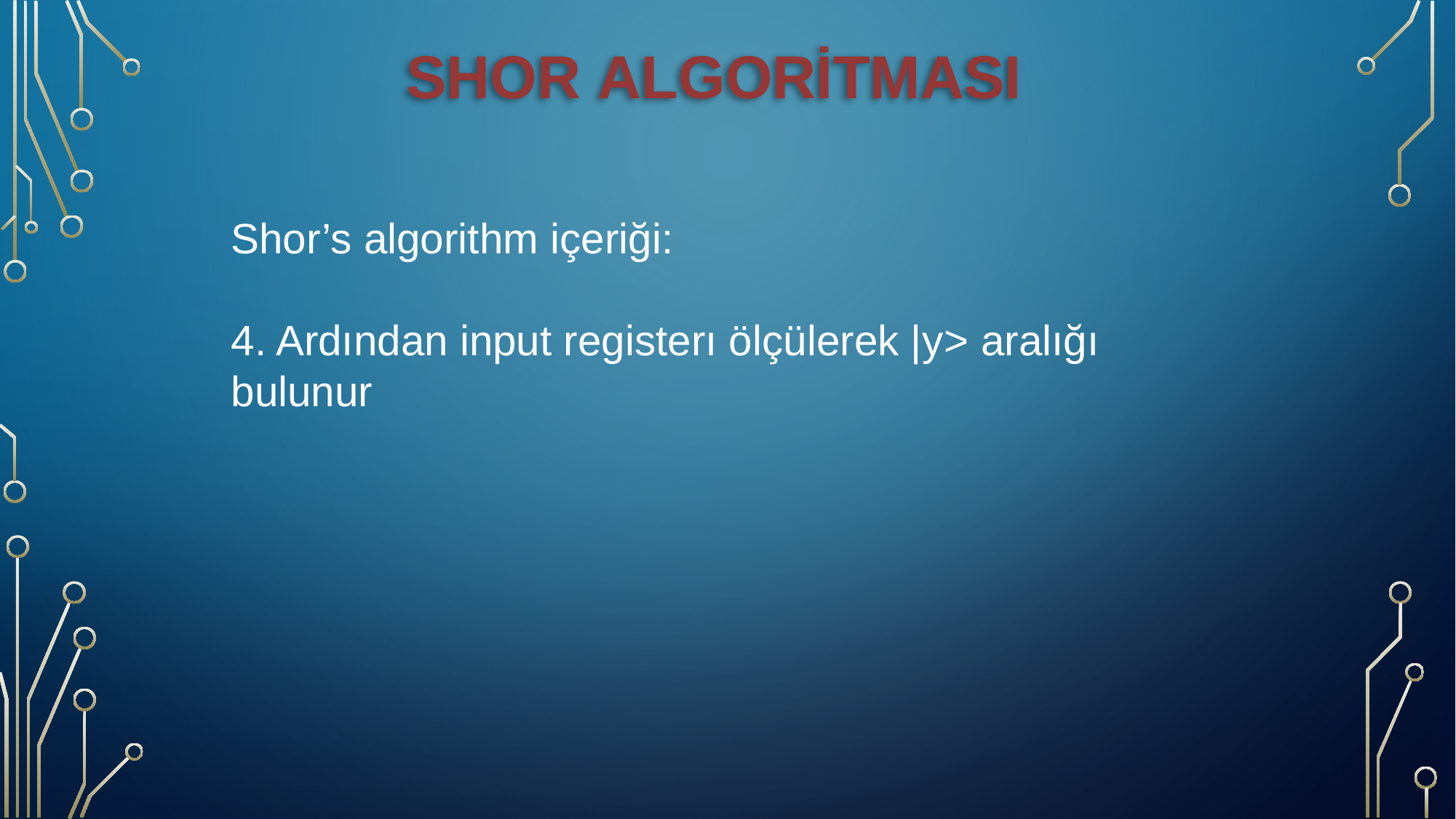

SHOR ALGORİTMASI
Shor’s algorithm içeriği:

4. Ardından input registerı ölçülerek |y> aralığı bulunur